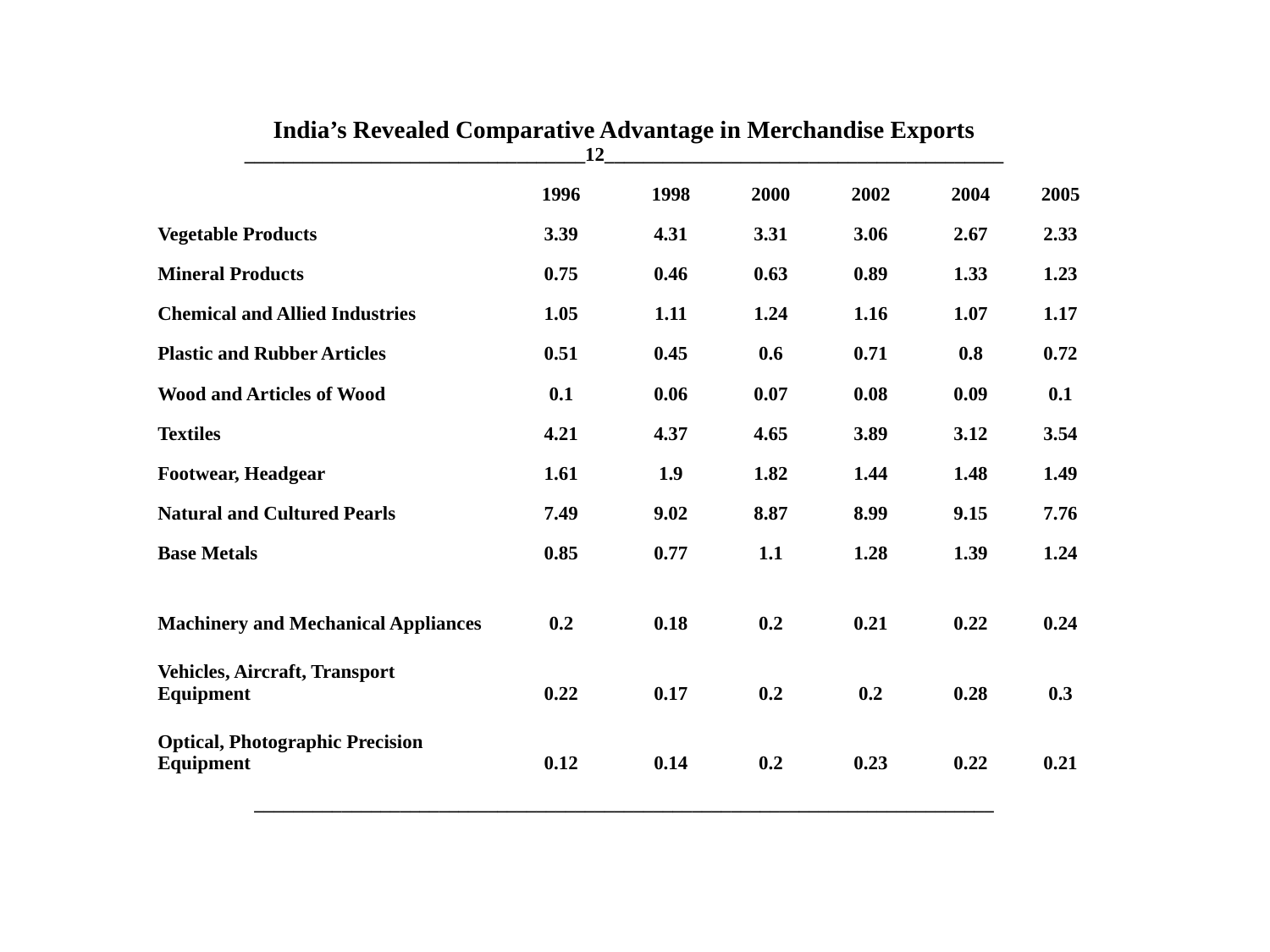

| India’s Revealed Comparative Advantage in Merchandise Exports \_\_\_\_\_\_\_\_\_\_\_\_\_\_\_\_\_\_\_\_\_\_\_\_\_\_\_\_\_\_\_\_\_\_\_12\_\_\_\_\_\_\_\_\_\_\_\_\_\_\_\_\_\_\_\_\_\_\_\_\_\_\_\_\_\_\_\_\_\_\_\_\_\_\_\_\_ |  |  |  |  |  |  |
| --- | --- | --- | --- | --- | --- | --- |
|  | 1996 | 1998 | 2000 | 2002 | 2004 | 2005 |
| Vegetable Products | 3.39 | 4.31 | 3.31 | 3.06 | 2.67 | 2.33 |
| Mineral Products | 0.75 | 0.46 | 0.63 | 0.89 | 1.33 | 1.23 |
| Chemical and Allied Industries | 1.05 | 1.11 | 1.24 | 1.16 | 1.07 | 1.17 |
| Plastic and Rubber Articles | 0.51 | 0.45 | 0.6 | 0.71 | 0.8 | 0.72 |
| Wood and Articles of Wood | 0.1 | 0.06 | 0.07 | 0.08 | 0.09 | 0.1 |
| Textiles | 4.21 | 4.37 | 4.65 | 3.89 | 3.12 | 3.54 |
| Footwear, Headgear | 1.61 | 1.9 | 1.82 | 1.44 | 1.48 | 1.49 |
| Natural and Cultured Pearls | 7.49 | 9.02 | 8.87 | 8.99 | 9.15 | 7.76 |
| Base Metals | 0.85 | 0.77 | 1.1 | 1.28 | 1.39 | 1.24 |
| Machinery and Mechanical Appliances | 0.2 | 0.18 | 0.2 | 0.21 | 0.22 | 0.24 |
| Vehicles, Aircraft, Transport Equipment | 0.22 | 0.17 | 0.2 | 0.2 | 0.28 | 0.3 |
| Optical, Photographic Precision Equipment | 0.12 | 0.14 | 0.2 | 0.23 | 0.22 | 0.21 |
| \_\_\_\_\_\_\_\_\_\_\_\_\_\_\_\_\_\_\_\_\_\_\_\_\_\_\_\_\_\_\_\_\_\_\_\_\_\_\_\_\_\_\_\_\_\_\_\_\_\_\_\_\_\_\_\_\_\_\_\_\_\_\_\_\_\_\_\_\_\_\_\_\_\_\_\_ |  |  |  |  |  |  |